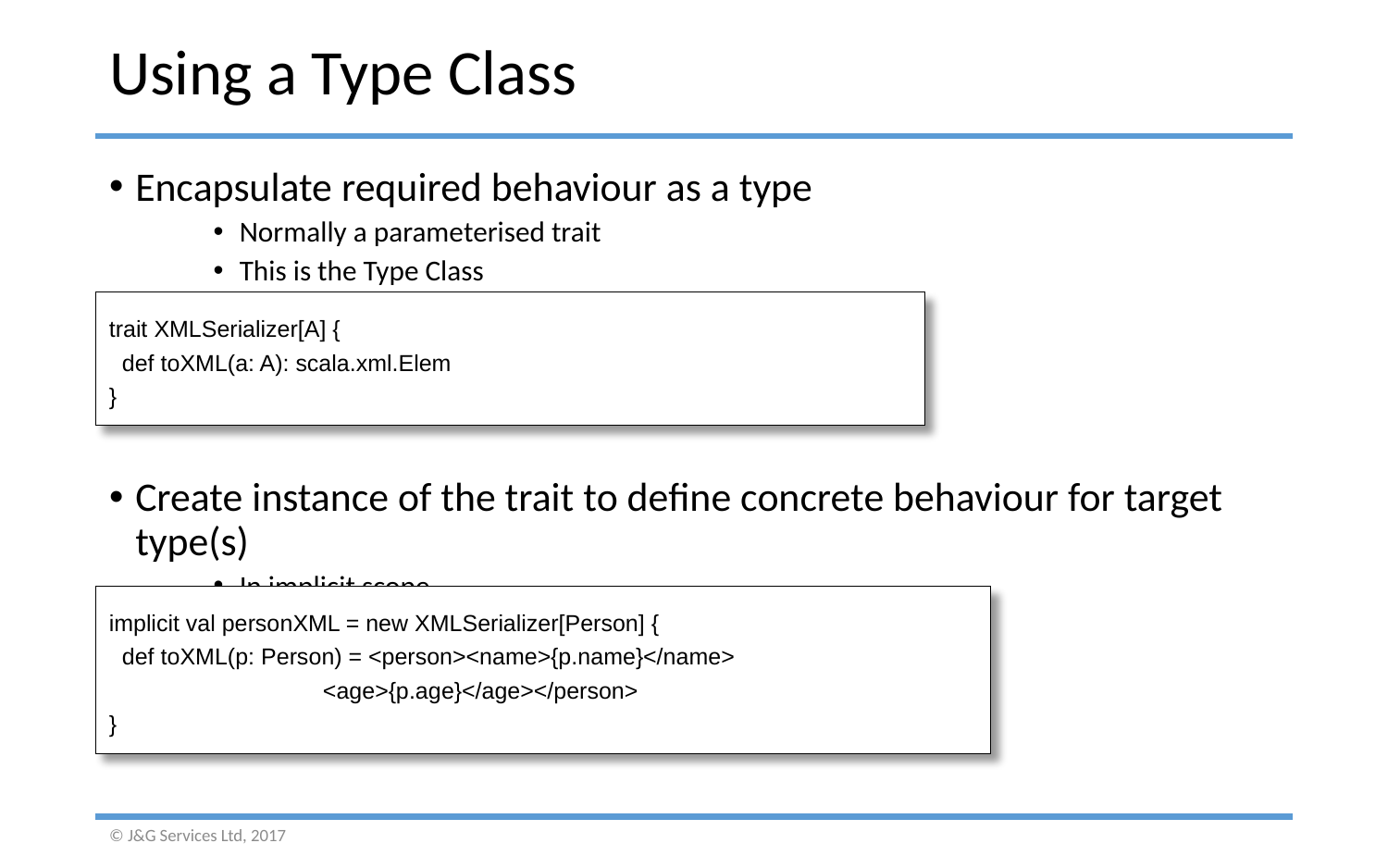

# Using a Type Class
Encapsulate required behaviour as a type
Normally a parameterised trait
This is the Type Class

Create instance of the trait to define concrete behaviour for target type(s)
In implicit scope

trait XMLSerializer[A] {
  def toXML(a: A): scala.xml.Elem
}
implicit val personXML = new XMLSerializer[Person] {
  def toXML(p: Person) = <person><name>{p.name}</name>
                                 <age>{p.age}</age></person>
}